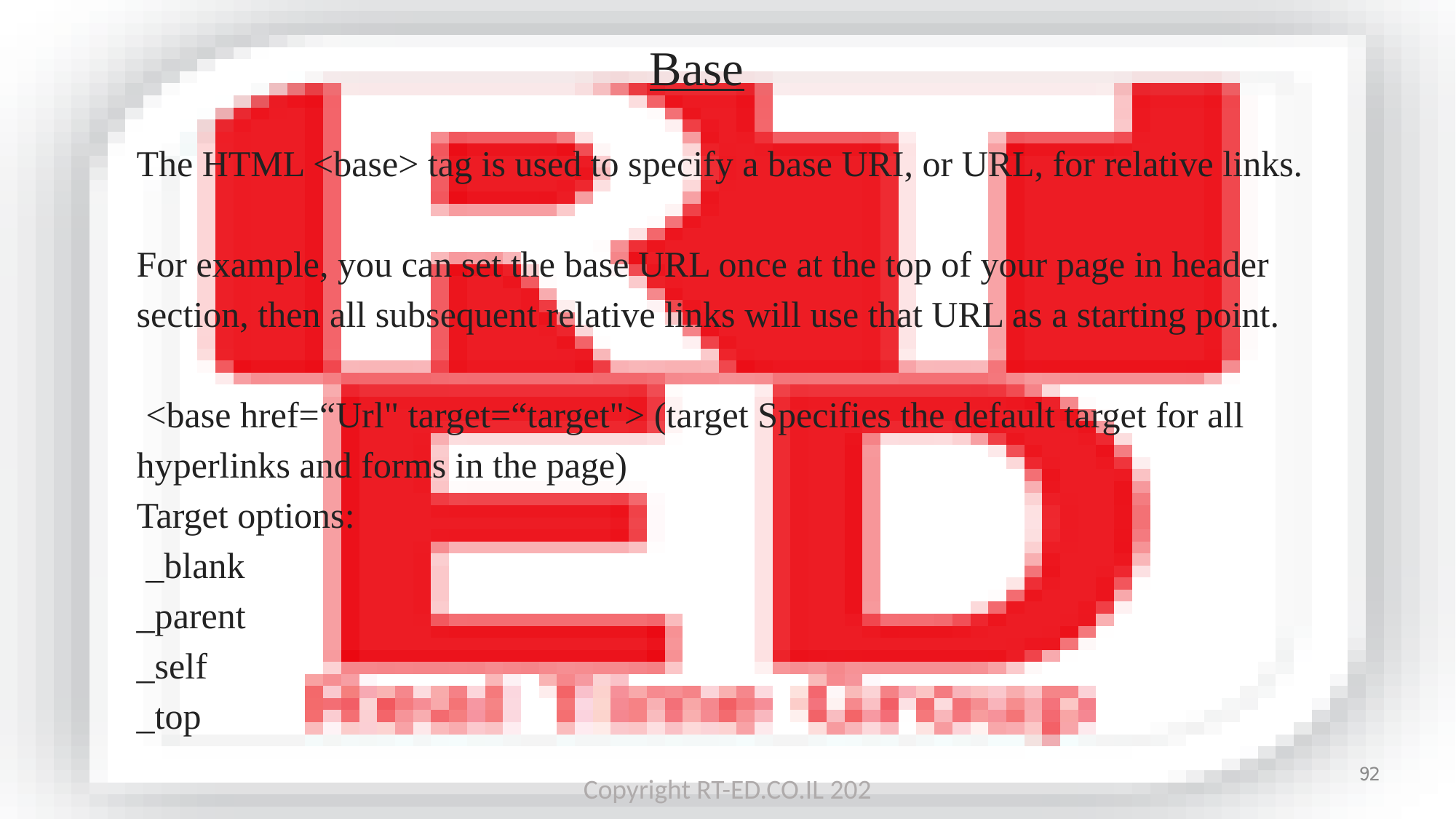

# Base
The HTML <base> tag is used to specify a base URI, or URL, for relative links.

For example, you can set the base URL once at the top of your page in header section, then all subsequent relative links will use that URL as a starting point.

 <base href=“Url" target=“target"> (target Specifies the default target for all hyperlinks and forms in the page)
Target options:
 _blank
_parent
_self
_top
92
Copyright RT-ED.CO.IL 202